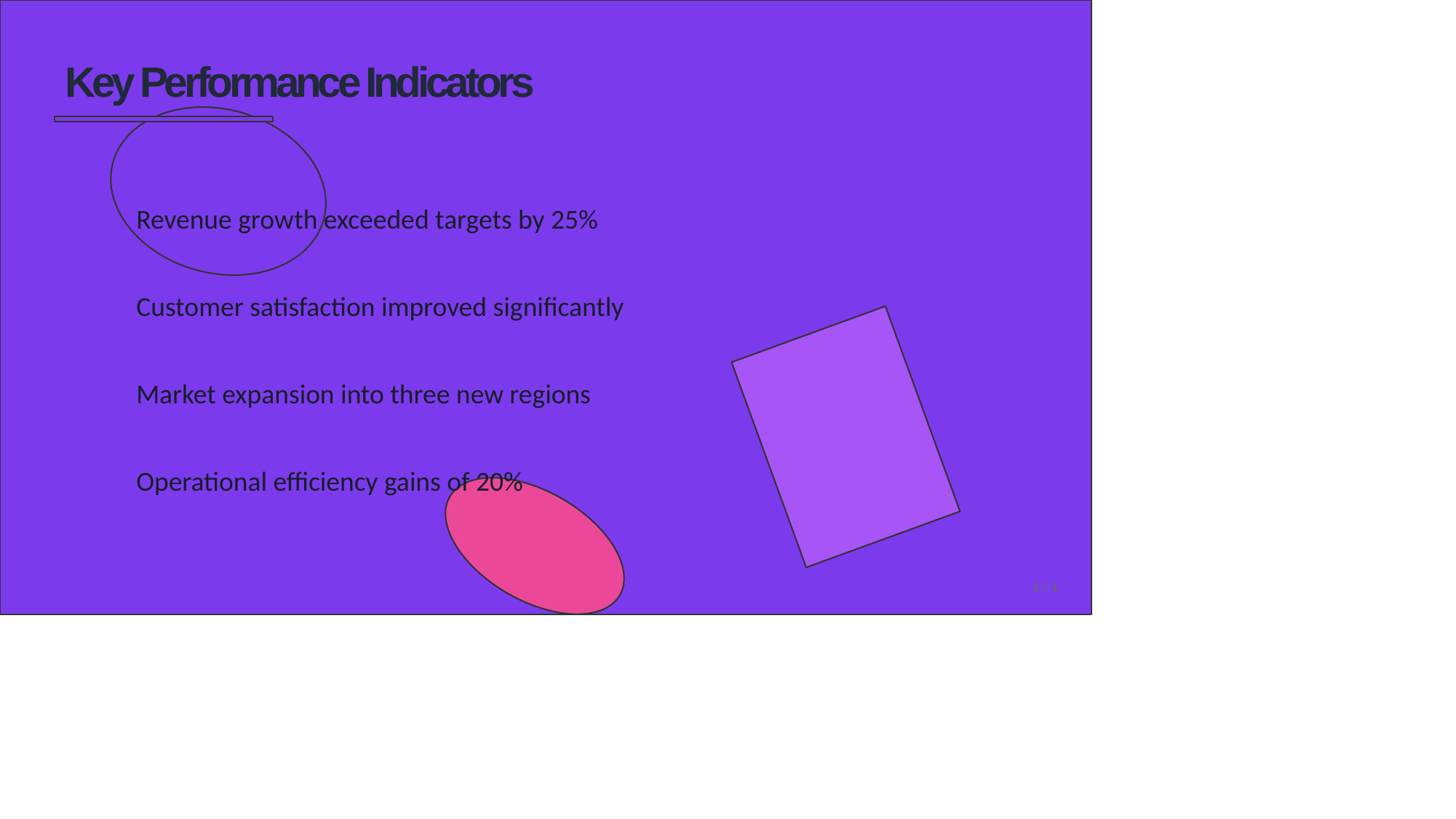

Key Performance Indicators
Key Performance Indicators

•
Revenue growth exceeded targets by 25%
•
Customer satisfaction improved significantly

•
Market expansion into three new regions
•
Operational efficiency gains of 20%

1 / 1